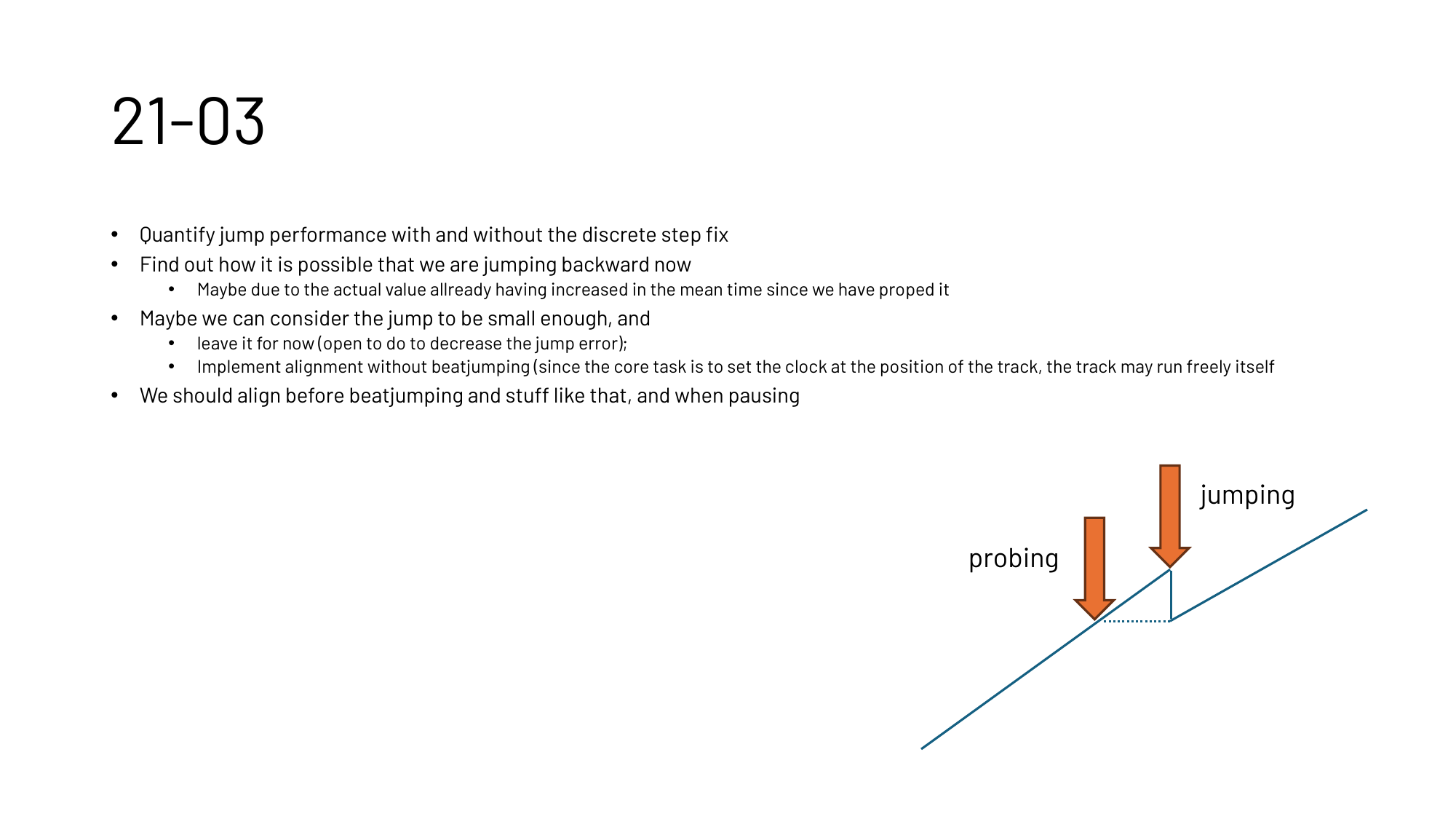

# 21-03
Quantify jump performance with and without the discrete step fix
Find out how it is possible that we are jumping backward now
Maybe due to the actual value allready having increased in the mean time since we have proped it
Maybe we can consider the jump to be small enough, and
leave it for now (open to do to decrease the jump error);
Implement alignment without beatjumping (since the core task is to set the clock at the position of the track, the track may run freely itself
We should align before beatjumping and stuff like that, and when pausing

jumping

probing